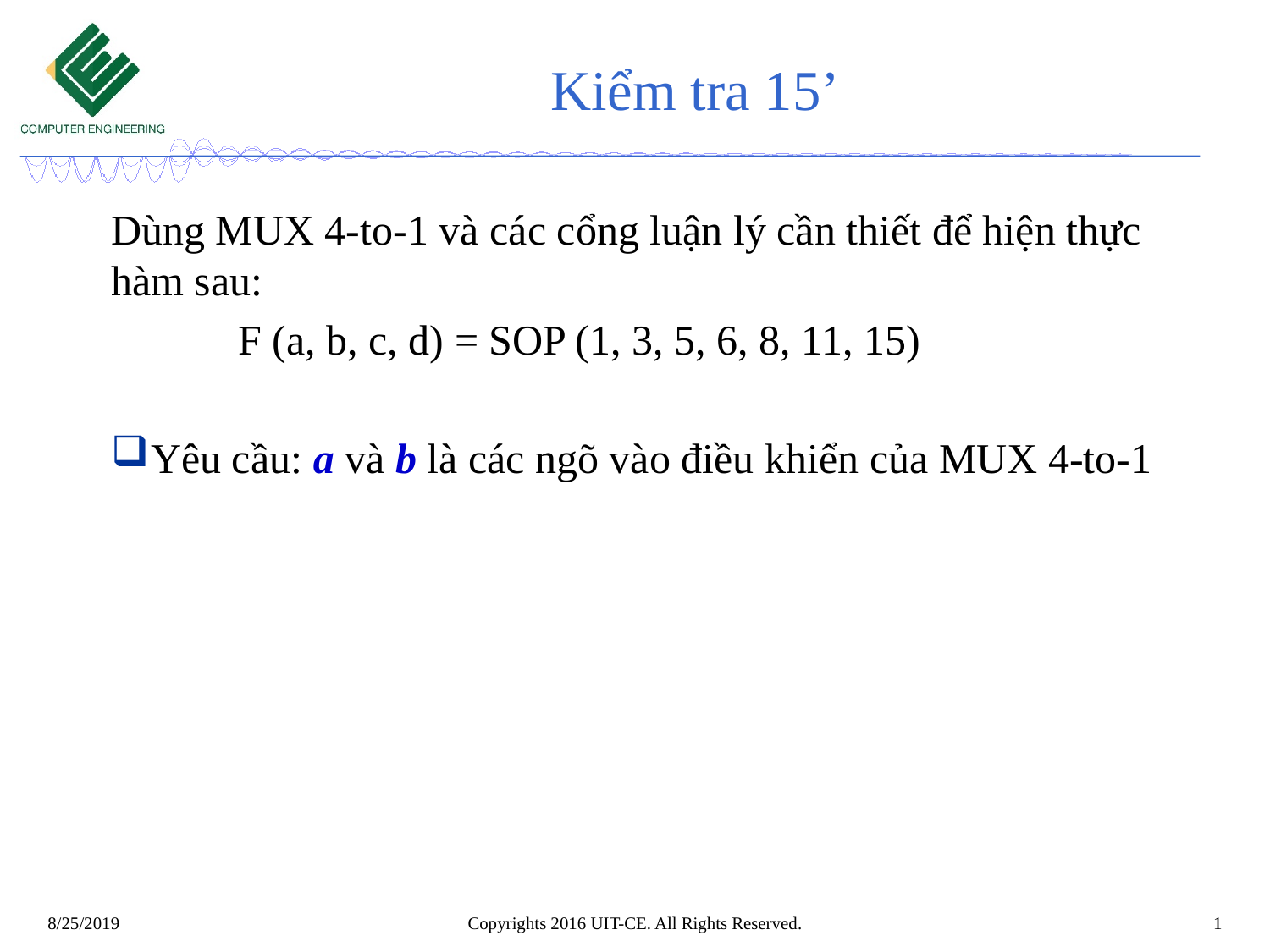

# Kiểm tra 15’
Dùng MUX 4-to-1 và các cổng luận lý cần thiết để hiện thực hàm sau:
	F (a, b, c, d) = SOP (1, 3, 5, 6, 8, 11, 15)

Yêu cầu: a và b là các ngõ vào điều khiển của MUX 4-to-1
Copyrights 2016 UIT-CE. All Rights Reserved.
1
8/25/2019